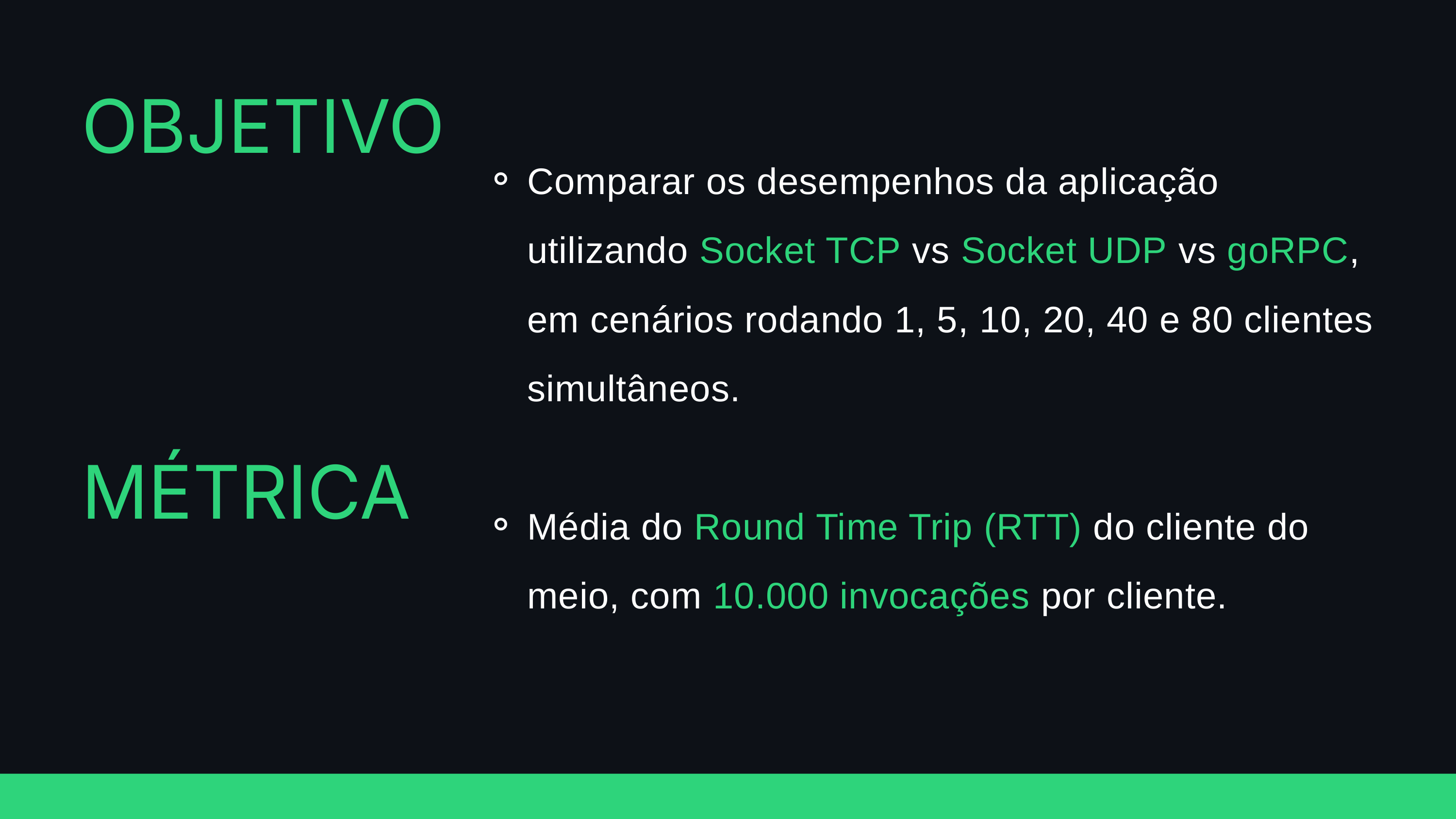

Comparar os desempenhos da aplicação utilizando Socket TCP vs Socket UDP vs goRPC, em cenários rodando 1, 5, 10, 20, 40 e 80 clientes simultâneos.

Média do Round Time Trip (RTT) do cliente do meio, com 10.000 invocações por cliente.

OBJETIVO
MÉTRICA